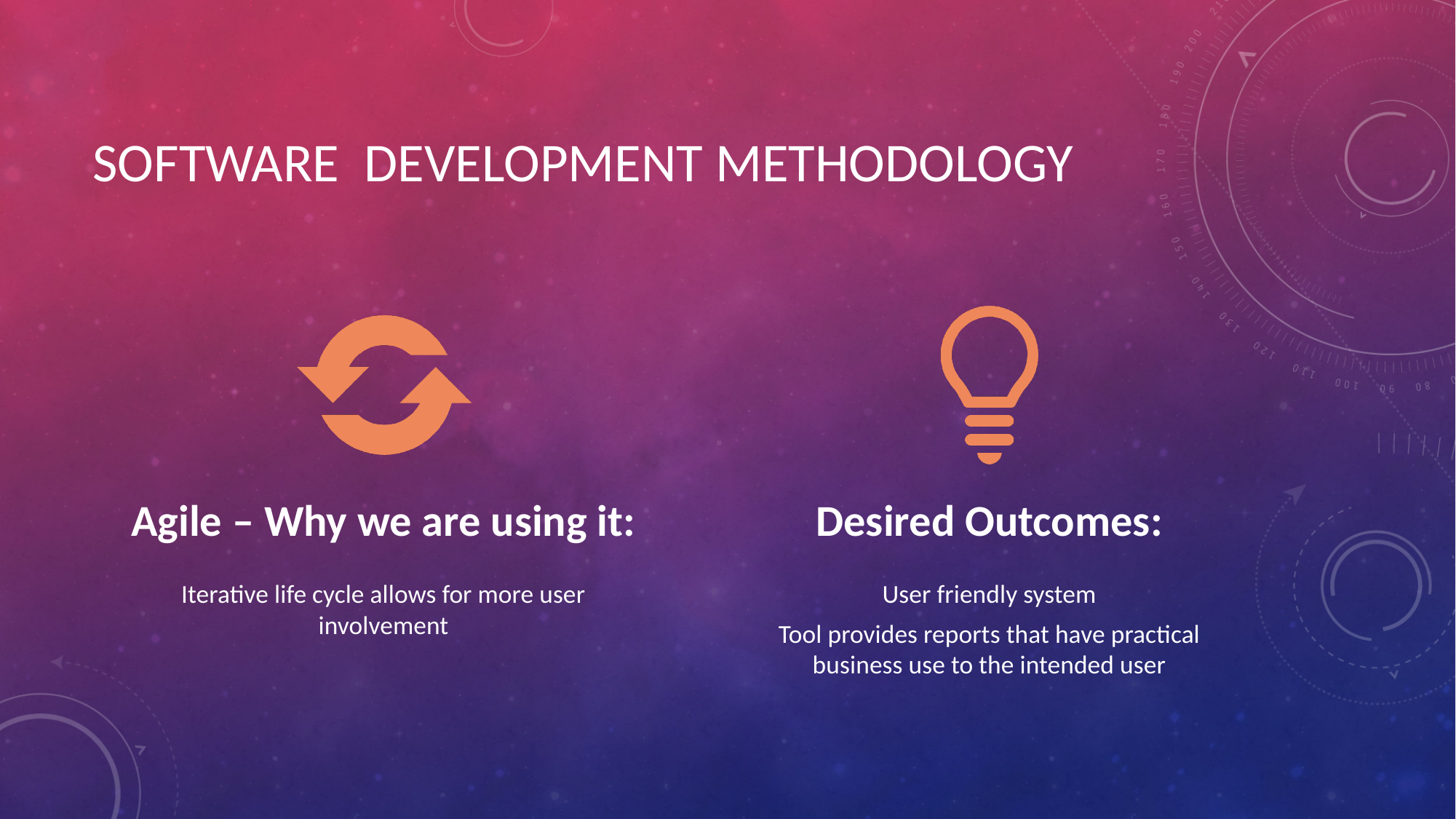

# Software  Development Methodology
Agile – Why we are using it:
Iterative life cycle allows for more user involvement
Desired Outcomes:
User friendly system
Tool provides reports that have practical business use to the intended user